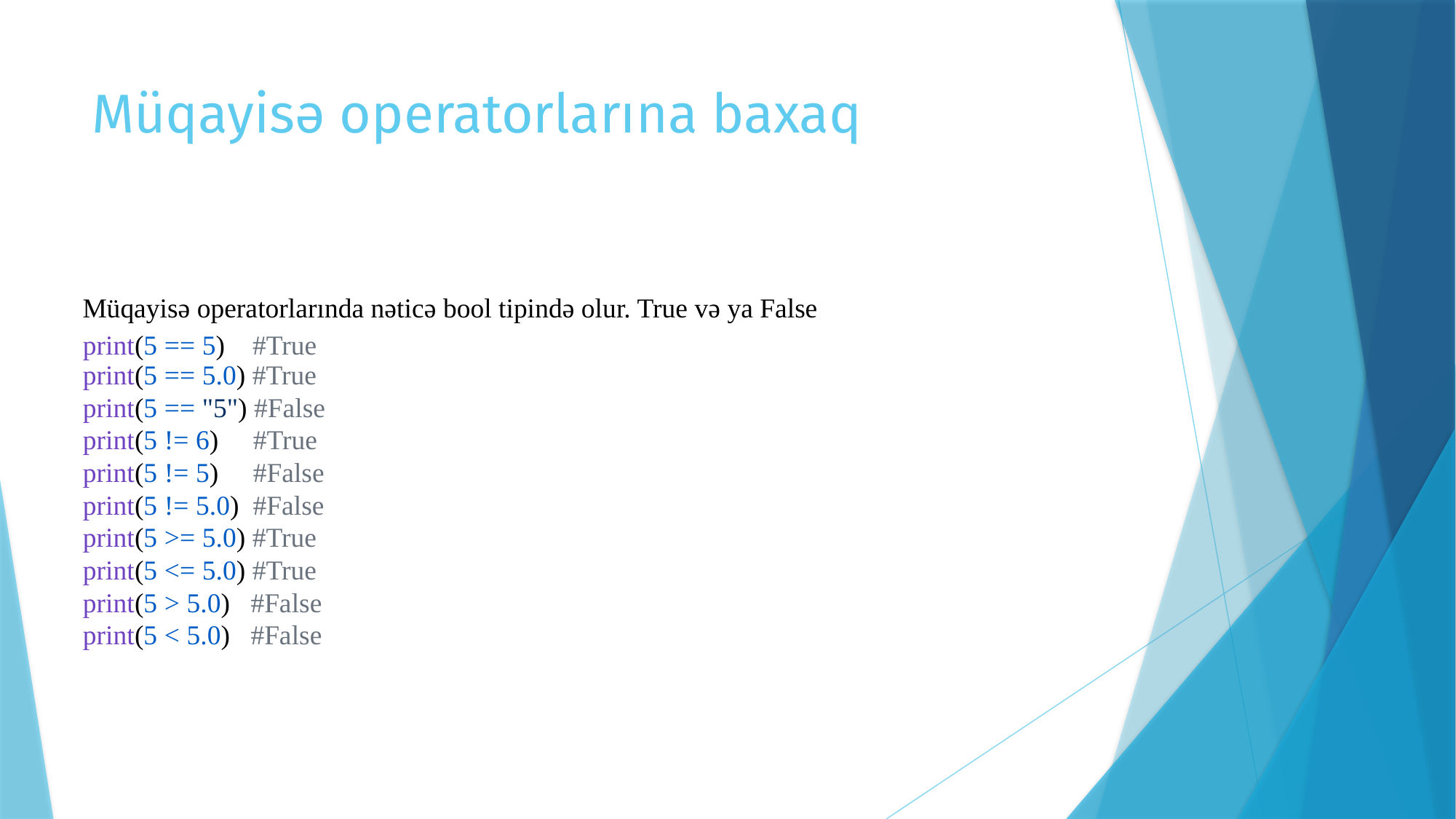

# Müqayisə operatorlarına baxaq
|  | Müqayisə operatorlarında nəticə bool tipində olur. True və ya False |
| --- | --- |
|  | print(5 == 5) #True print(5 == 5.0) #True |
|  | print(5 == "5") #False |
|  | print(5 != 6) #True |
|  | print(5 != 5) #False |
|  | print(5 != 5.0) #False |
|  | print(5 >= 5.0) #True |
|  | print(5 <= 5.0) #True |
|  | print(5 > 5.0) #False |
|  | print(5 < 5.0) #False |